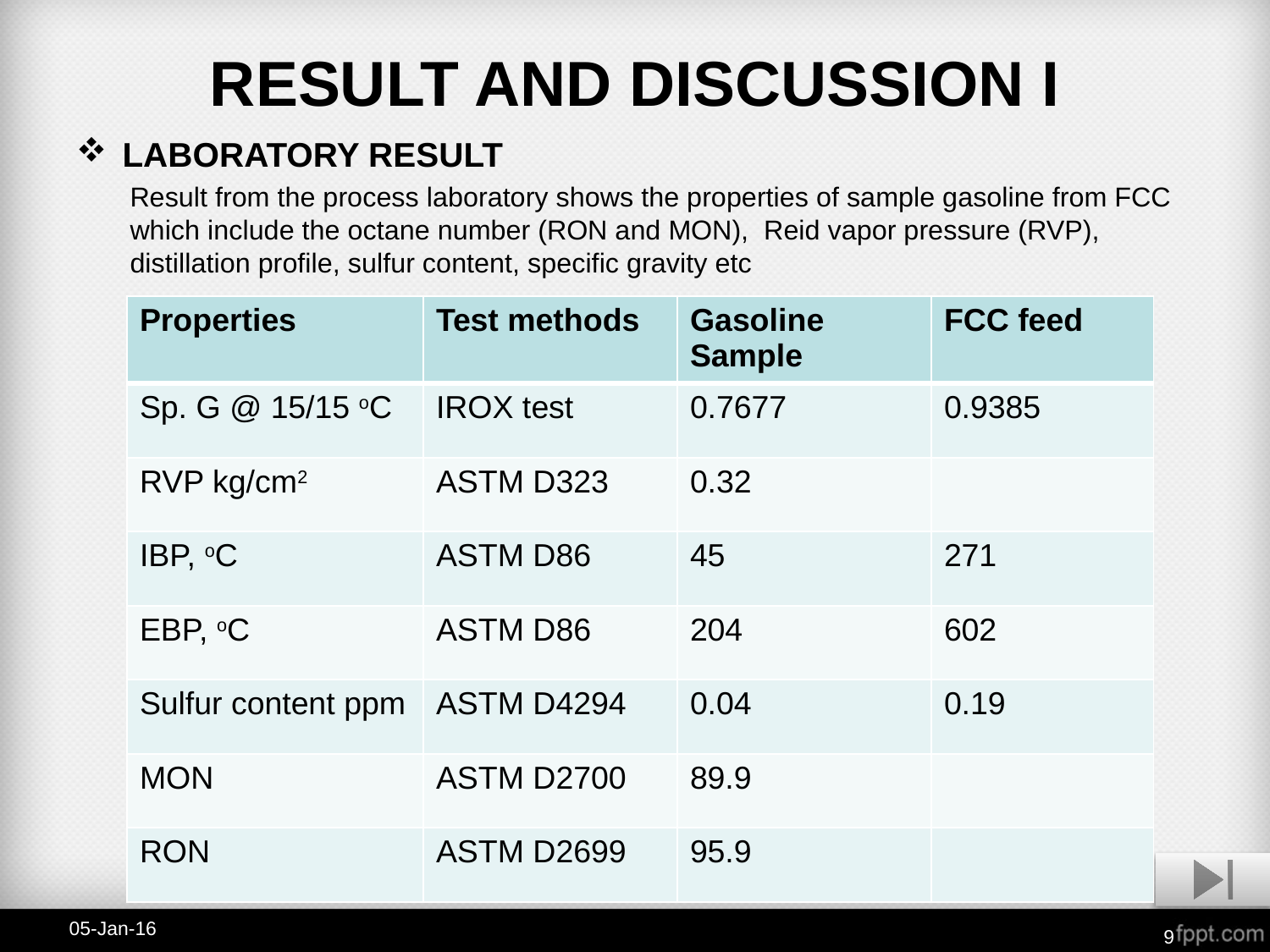

# RESULT AND DISCUSSION I
LABORATORY RESULT
Result from the process laboratory shows the properties of sample gasoline from FCC which include the octane number (RON and MON),  Reid vapor pressure (RVP), distillation profile, sulfur content, specific gravity etc
| Properties | Test methods | Gasoline Sample | FCC feed |
| --- | --- | --- | --- |
| Sp. G @ 15/15 oC | IROX test | 0.7677 | 0.9385 |
| RVP kg/cm2 | ASTM D323 | 0.32 |  |
| IBP, oC | ASTM D86 | 45 | 271 |
| EBP, oC | ASTM D86 | 204 | 602 |
| Sulfur content ppm | ASTM D4294 | 0.04 | 0.19 |
| MON | ASTM D2700 | 89.9 |  |
| RON | ASTM D2699 | 95.9 |  |
05-Jan-16
9